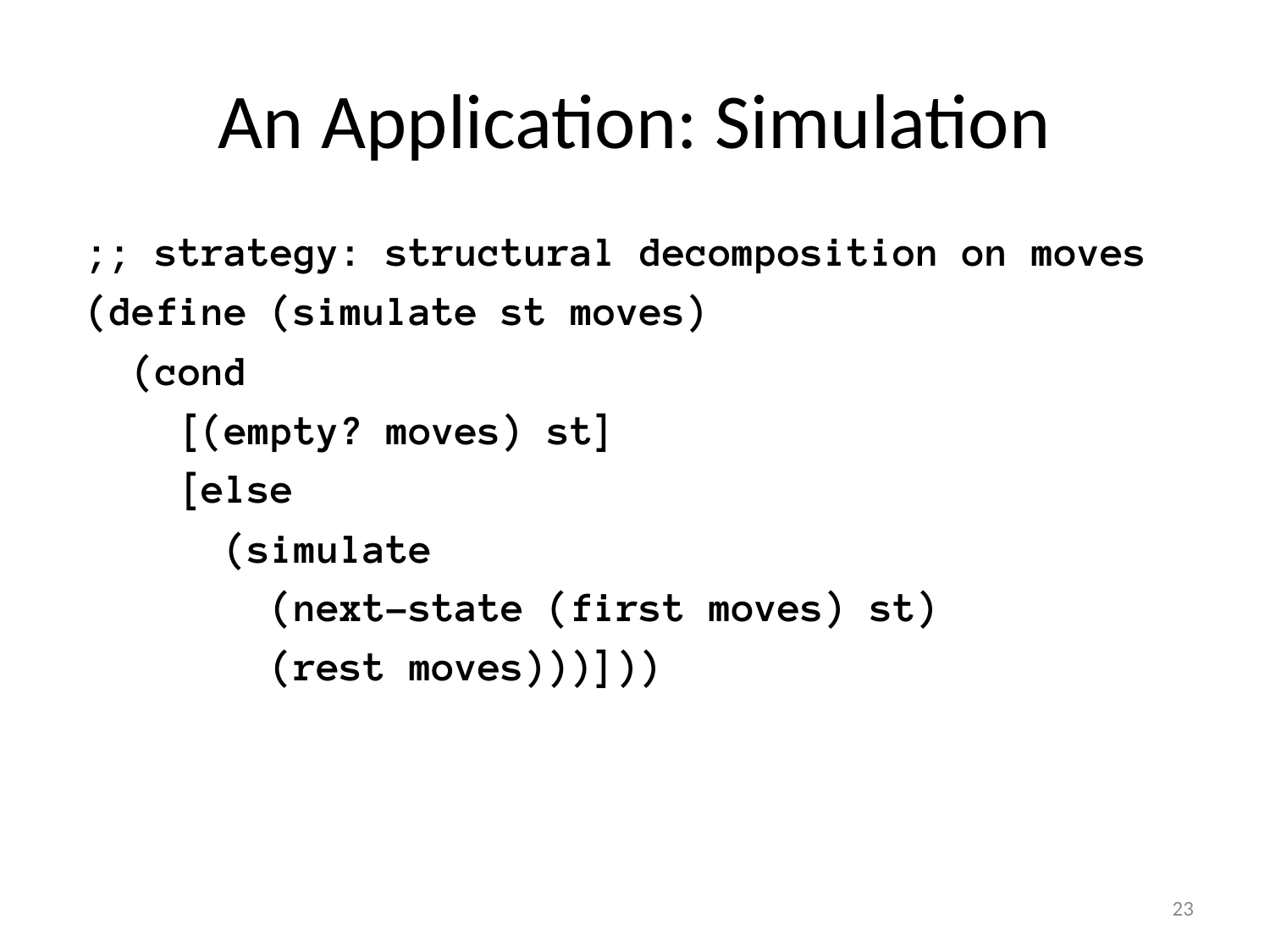

# An Application: Simulation

;; strategy: structural decomposition on moves
(define (simulate st moves)
  (cond
    [(empty? moves) st]
    [else
      (simulate
        (next-state (first moves) st)
        (rest moves)))]))
23